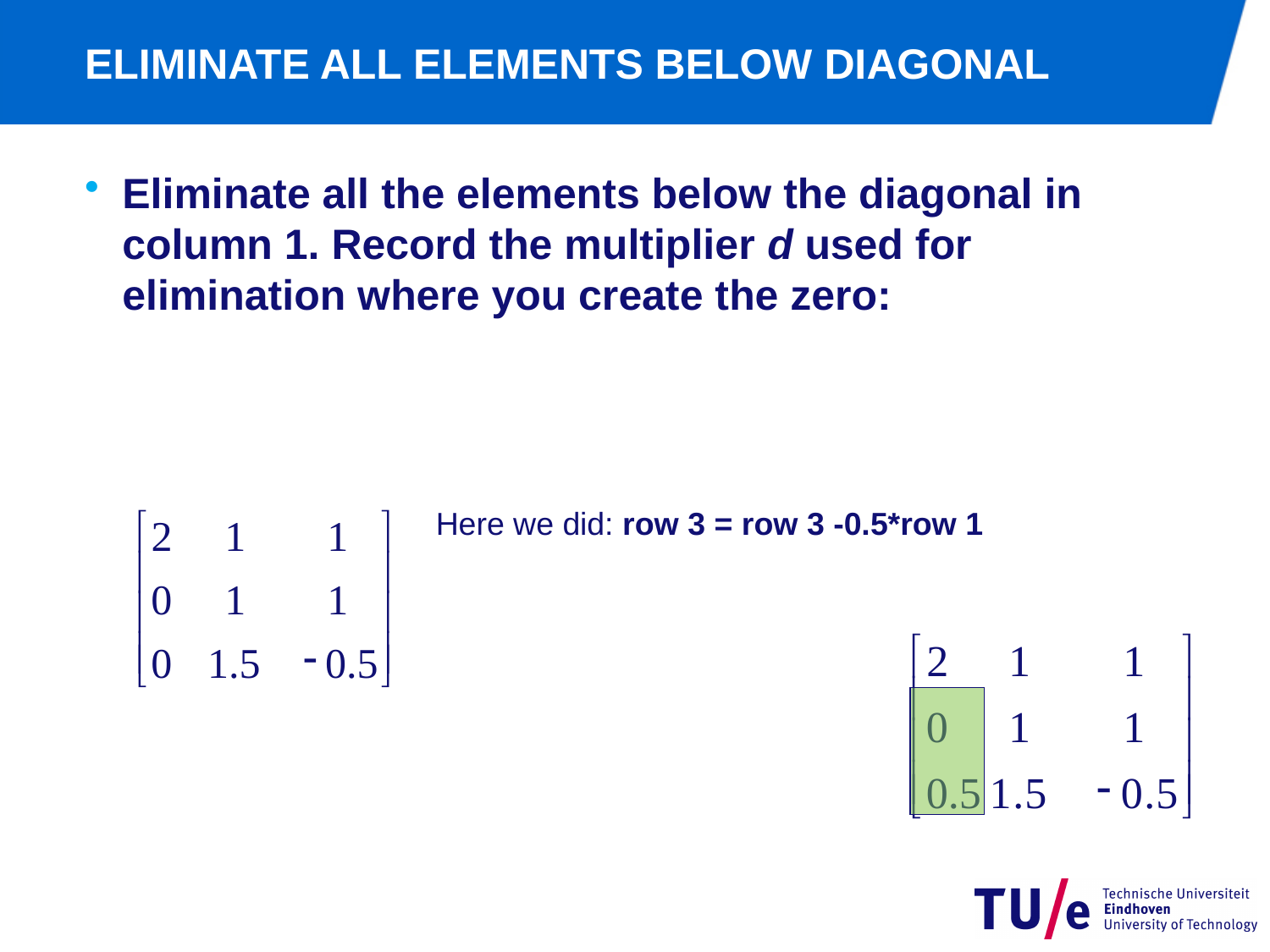

# ELIMINATE ALL ELEMENTS BELOW DIAGONAL
Eliminate all the elements below the diagonal in column 1. Record the multiplier d used for elimination where you create the zero:
Here we did: row 3 = row 3 -0.5*row 1

2
1
1

0
1
1

−
0
1
.
5
0
.
5

2
1
1

0
1
1

−
0.5
1
.
5
0
.
5